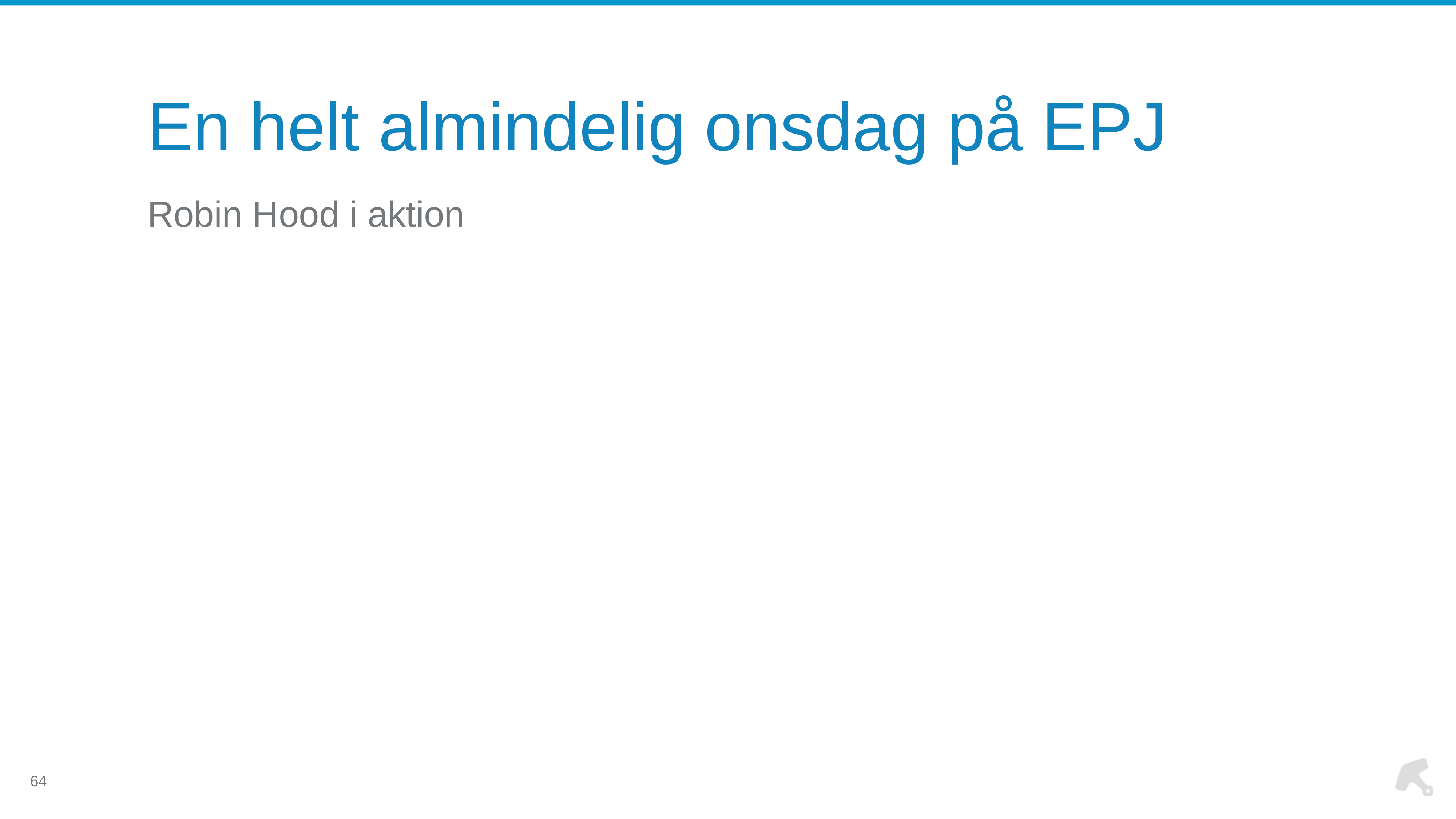

# En helt almindelig onsdag på EPJ
Robin Hood i aktion